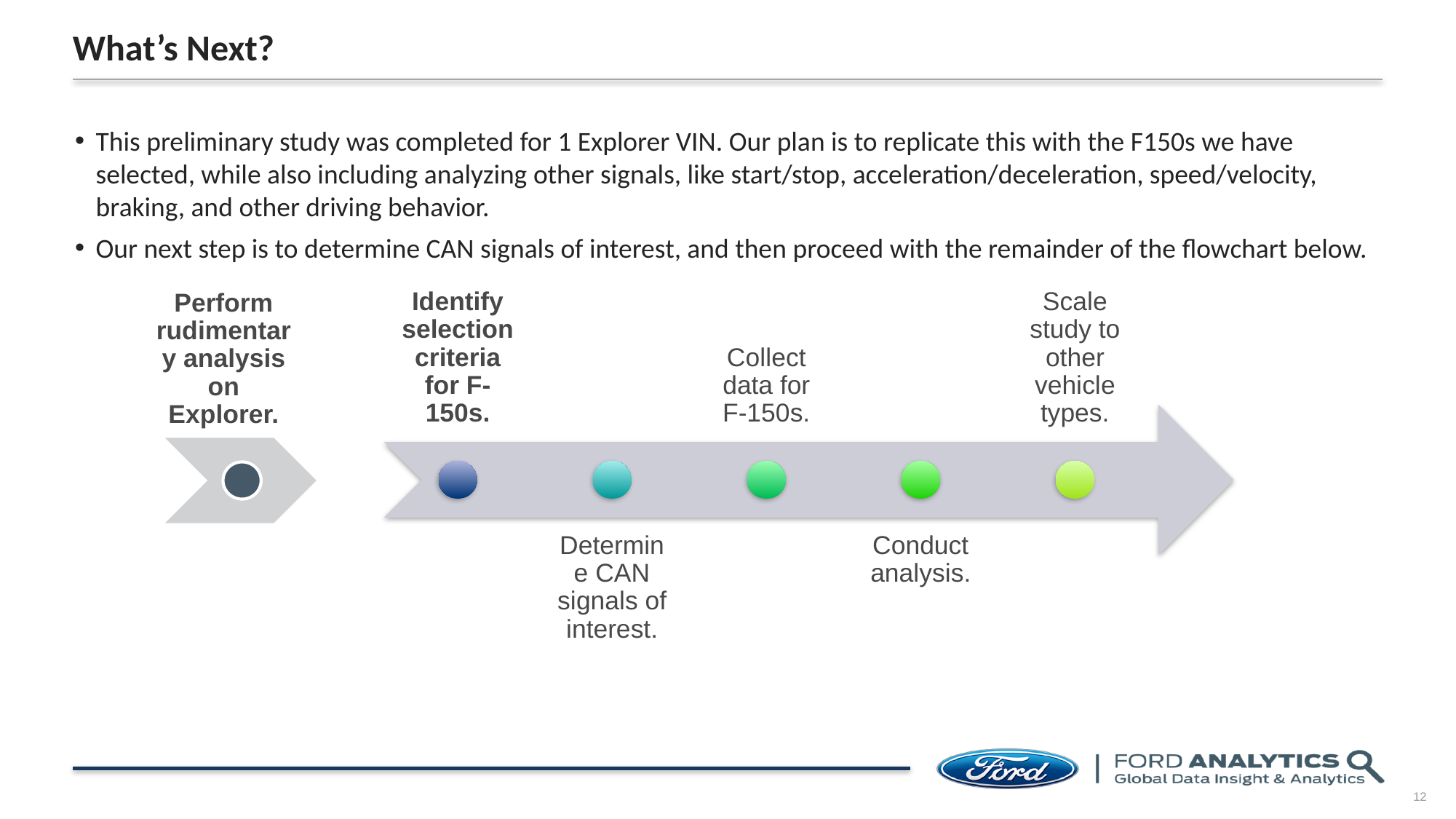

# What’s Next?
This preliminary study was completed for 1 Explorer VIN. Our plan is to replicate this with the F150s we have selected, while also including analyzing other signals, like start/stop, acceleration/deceleration, speed/velocity, braking, and other driving behavior.
Our next step is to determine CAN signals of interest, and then proceed with the remainder of the flowchart below.
Identify selection criteria for F-150s.
Determine CAN signals of interest.
Collect data for F-150s.
Conduct analysis.
Scale study to other vehicle types.
Perform rudimentary analysis on Explorer.
12